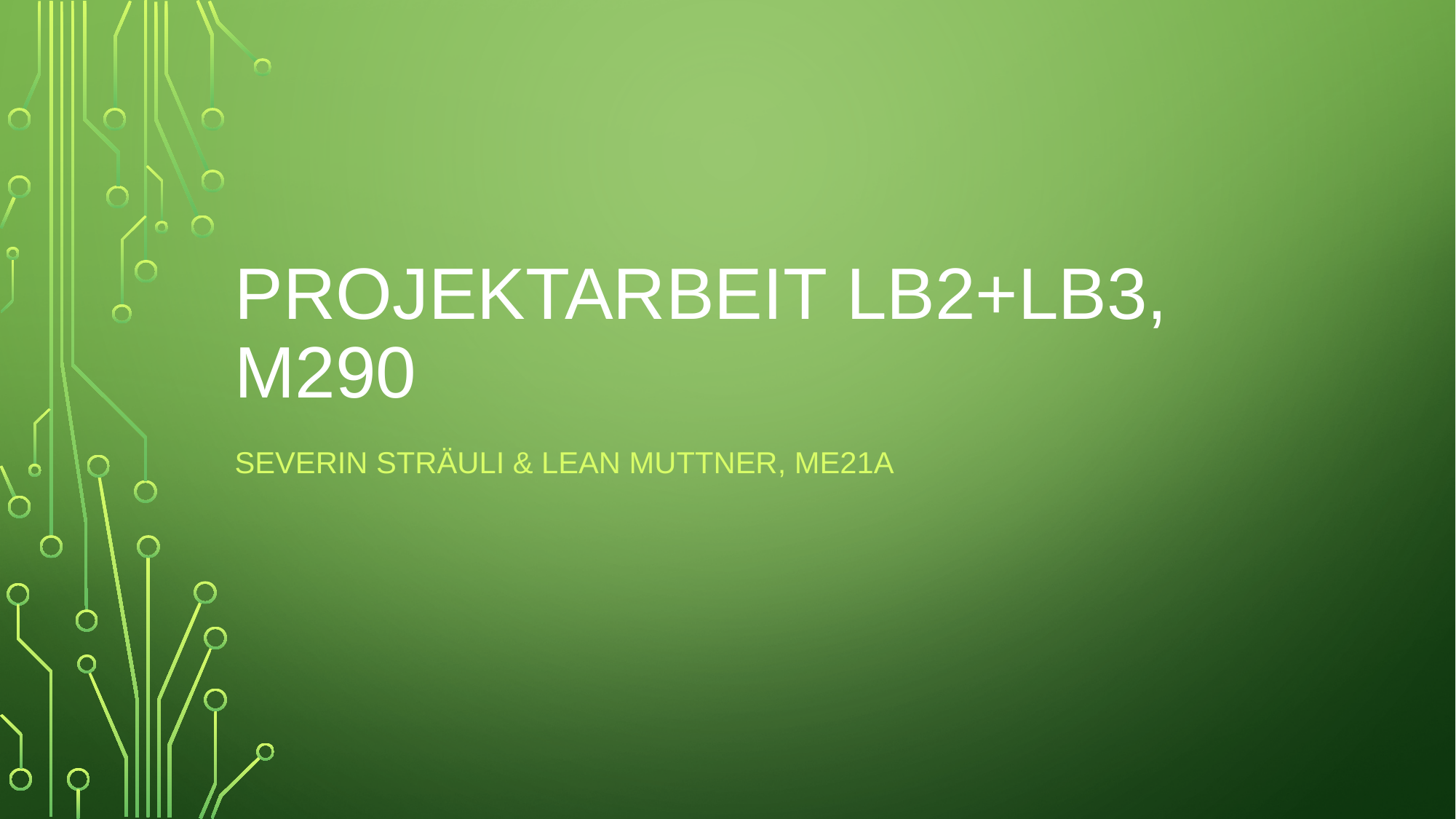

# Projektarbeit LB2+LB3, M290
Severin Sträuli & Lean Muttner, ME21a